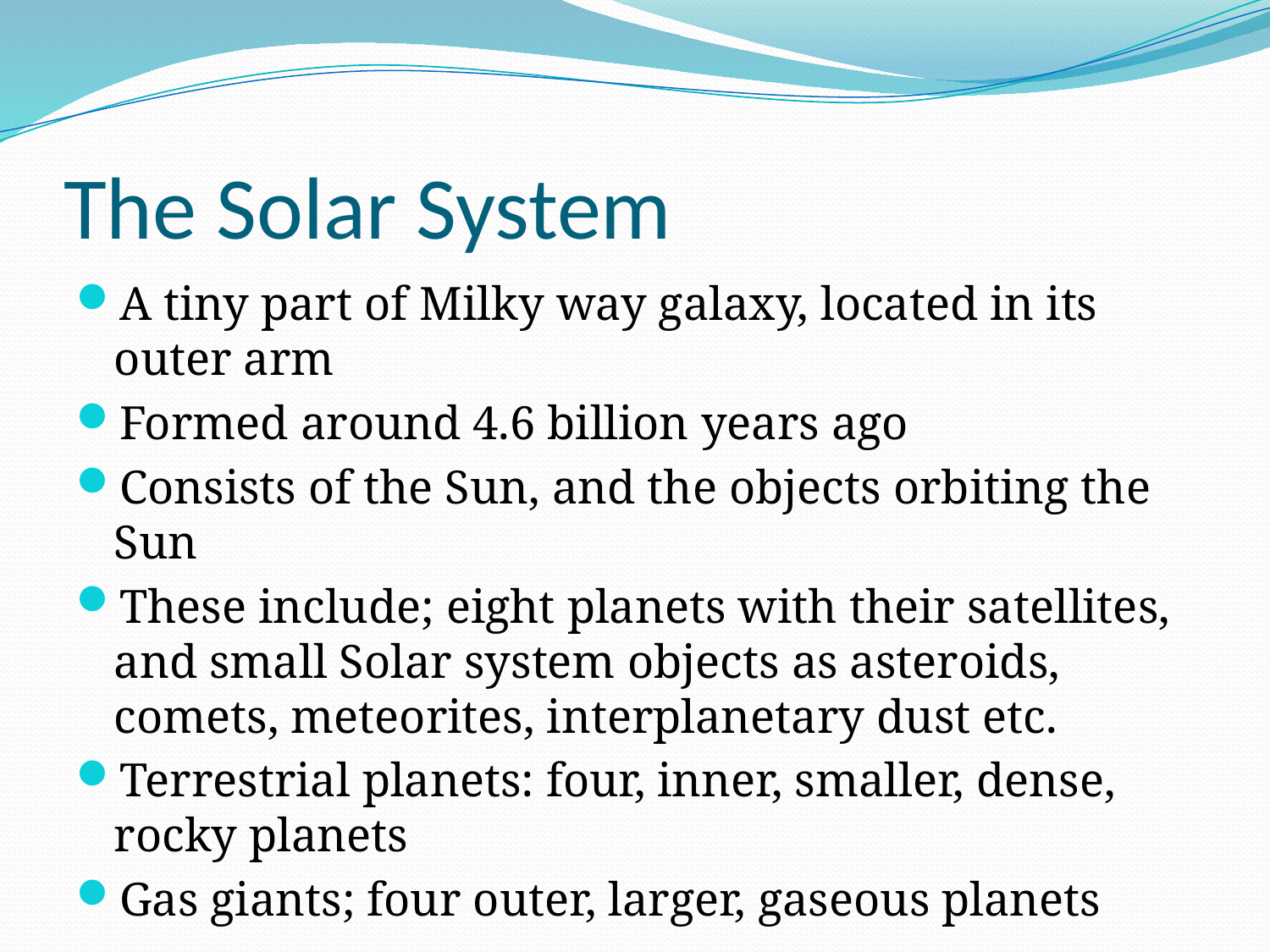

# The Solar System
A tiny part of Milky way galaxy, located in its outer arm
Formed around 4.6 billion years ago
Consists of the Sun, and the objects orbiting the Sun
These include; eight planets with their satellites, and small Solar system objects as asteroids, comets, meteorites, interplanetary dust etc.
Terrestrial planets: four, inner, smaller, dense, rocky planets
Gas giants; four outer, larger, gaseous planets